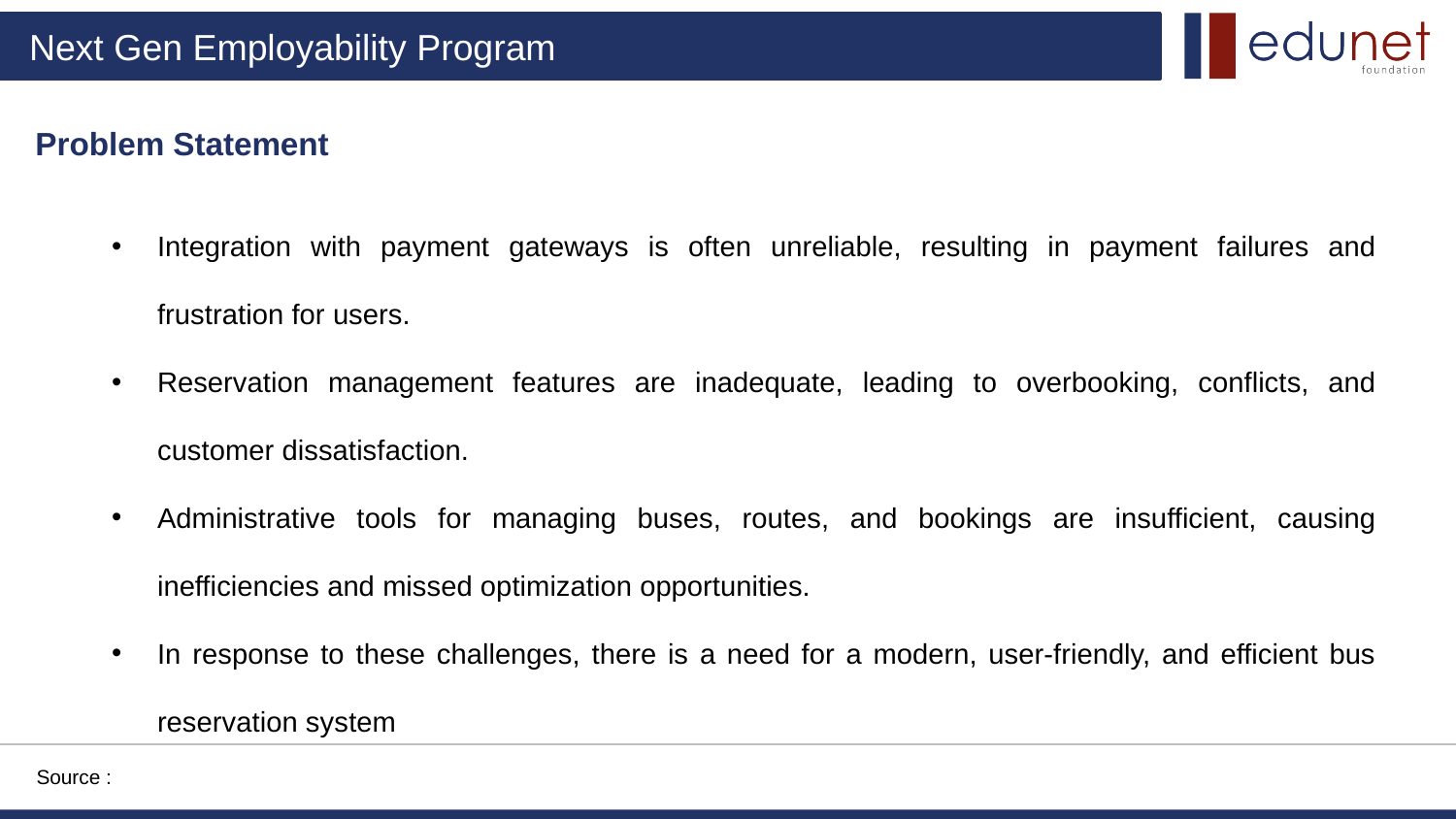

Problem Statement
Integration with payment gateways is often unreliable, resulting in payment failures and frustration for users.
Reservation management features are inadequate, leading to overbooking, conflicts, and customer dissatisfaction.
Administrative tools for managing buses, routes, and bookings are insufficient, causing inefficiencies and missed optimization opportunities.
In response to these challenges, there is a need for a modern, user-friendly, and efficient bus reservation system
Source :